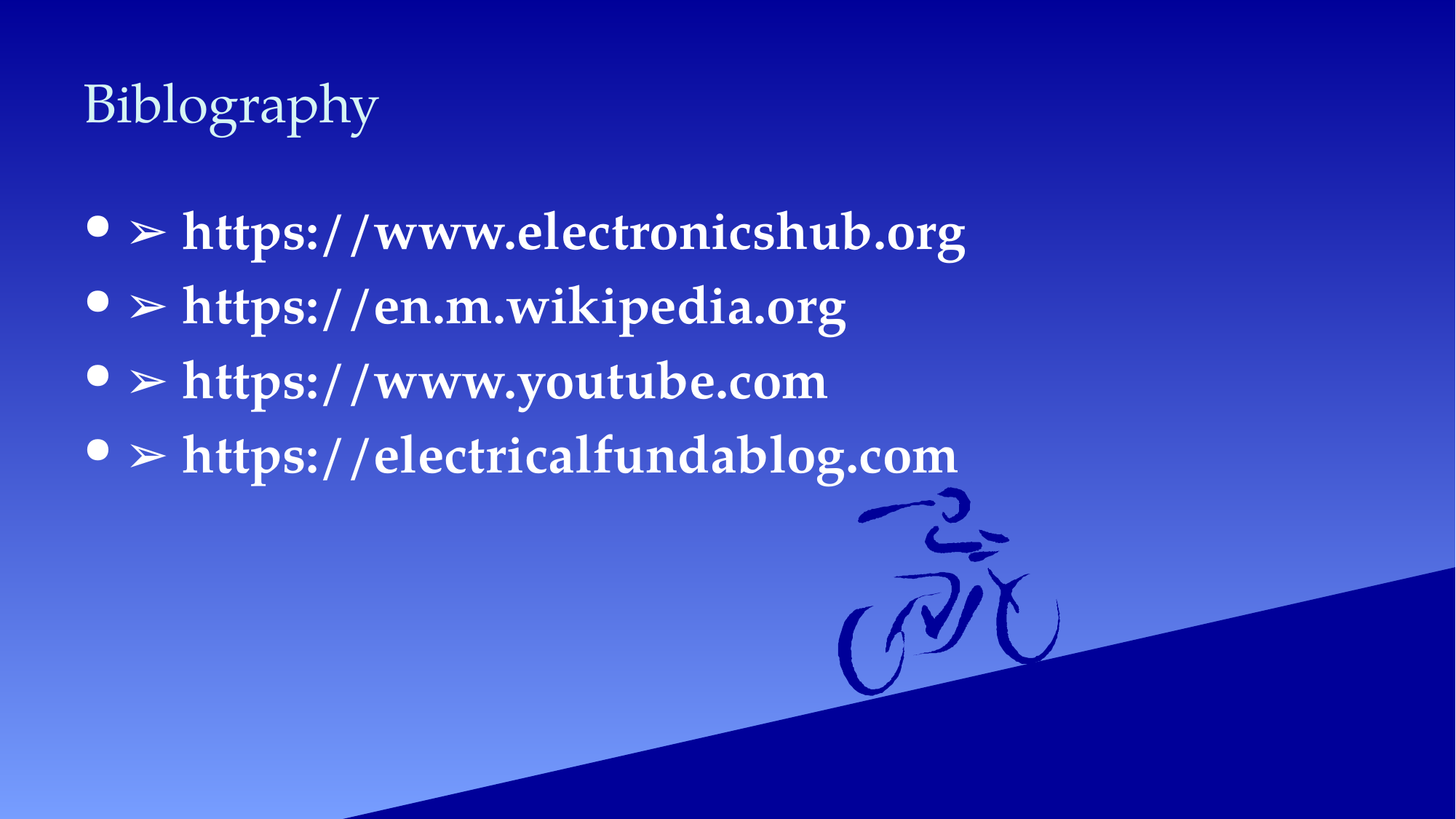

# Biblography
➢ https://www.electronicshub.org
➢ https://en.m.wikipedia.org
➢ https://www.youtube.com
➢ https://electricalfundablog.com